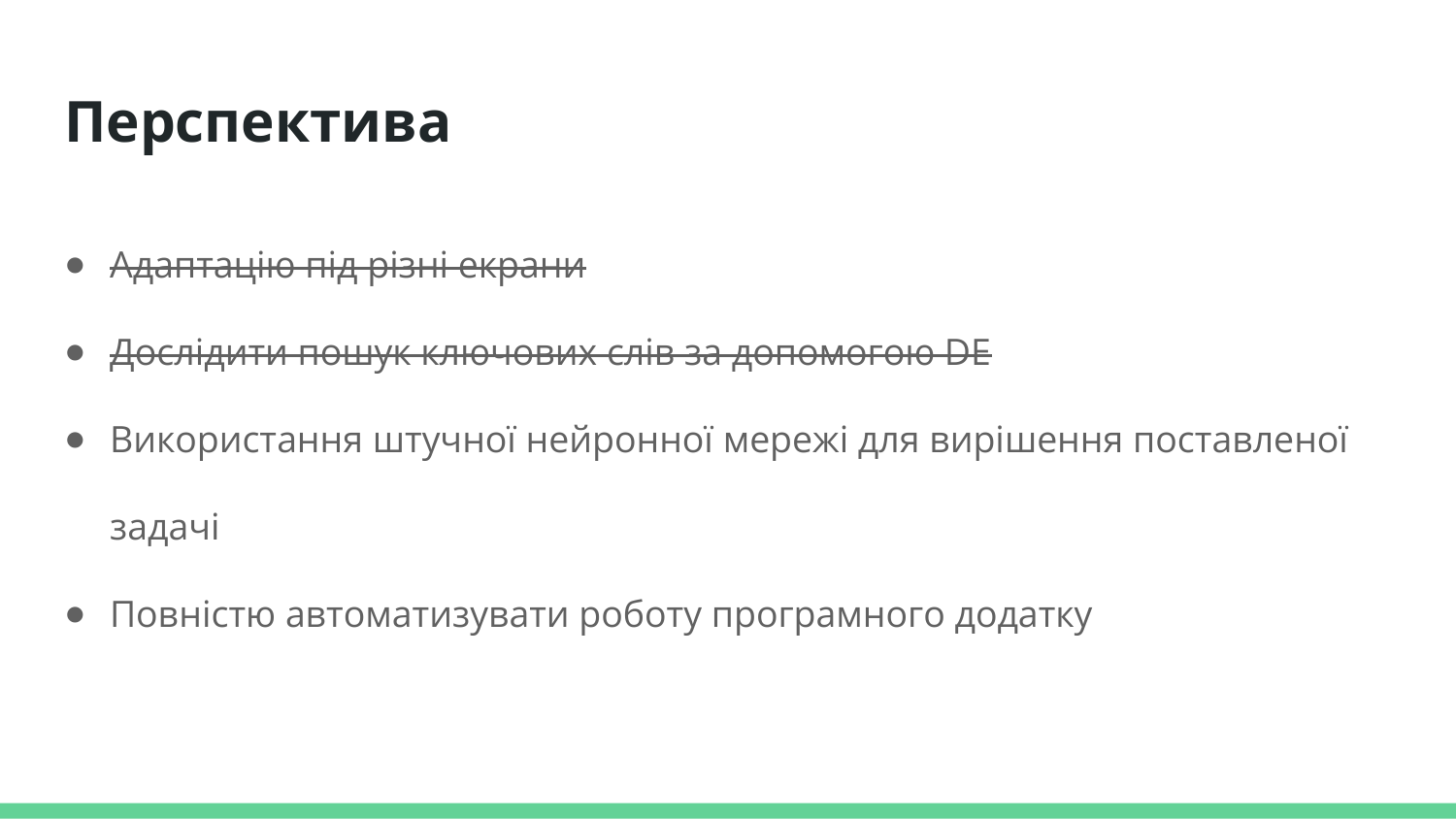

# Перспектива

Адаптацію під різні екрани
Дослідити пошук ключових слів за допомогою DE
Використання штучної нейронної мережі для вирішення поставленої задачі
Повністю автоматизувати роботу програмного додатку